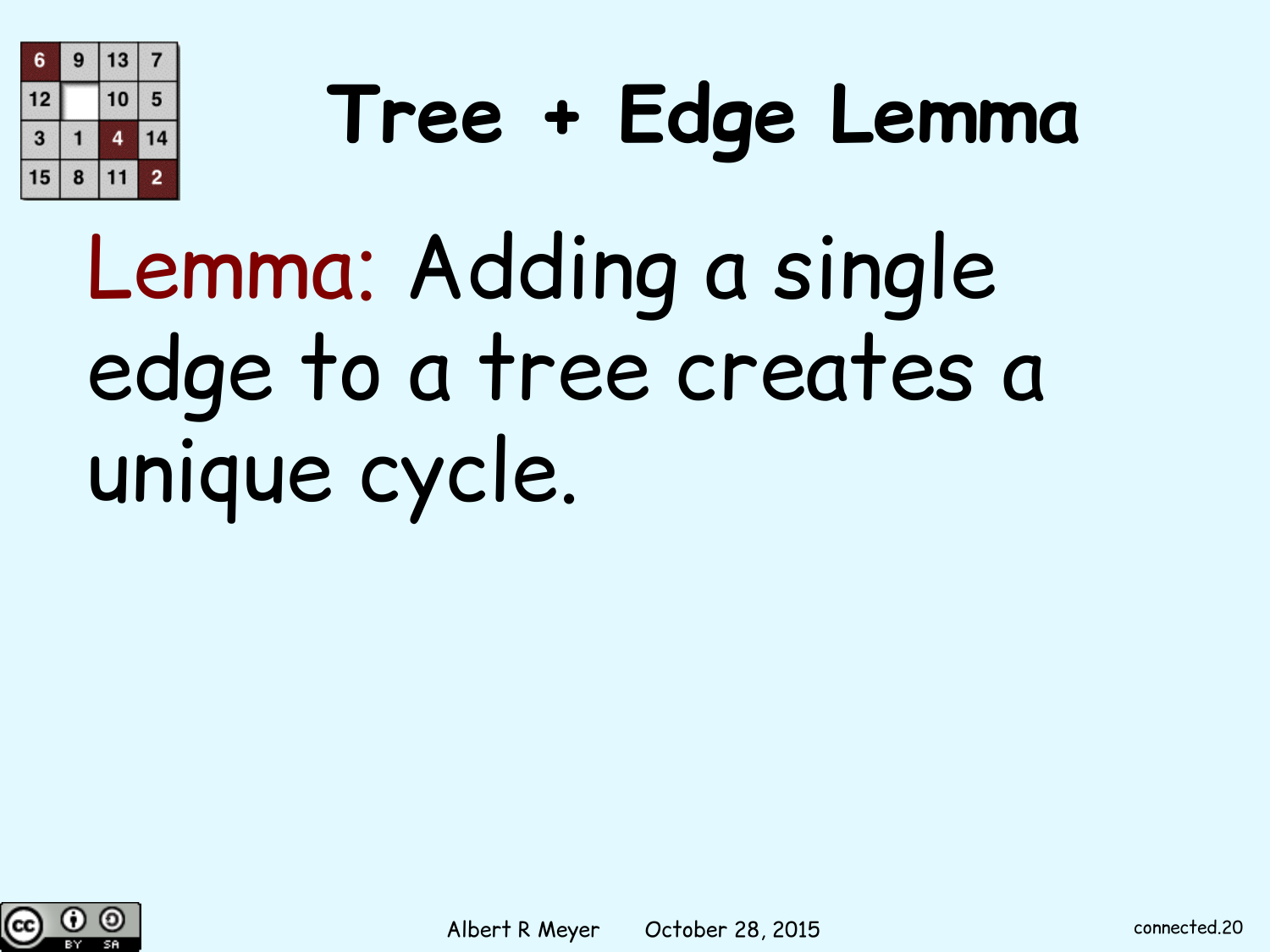

Tree + Edge Lemma
# Lemma: Adding a single edge to a tree creates a unique cycle.
connected.20